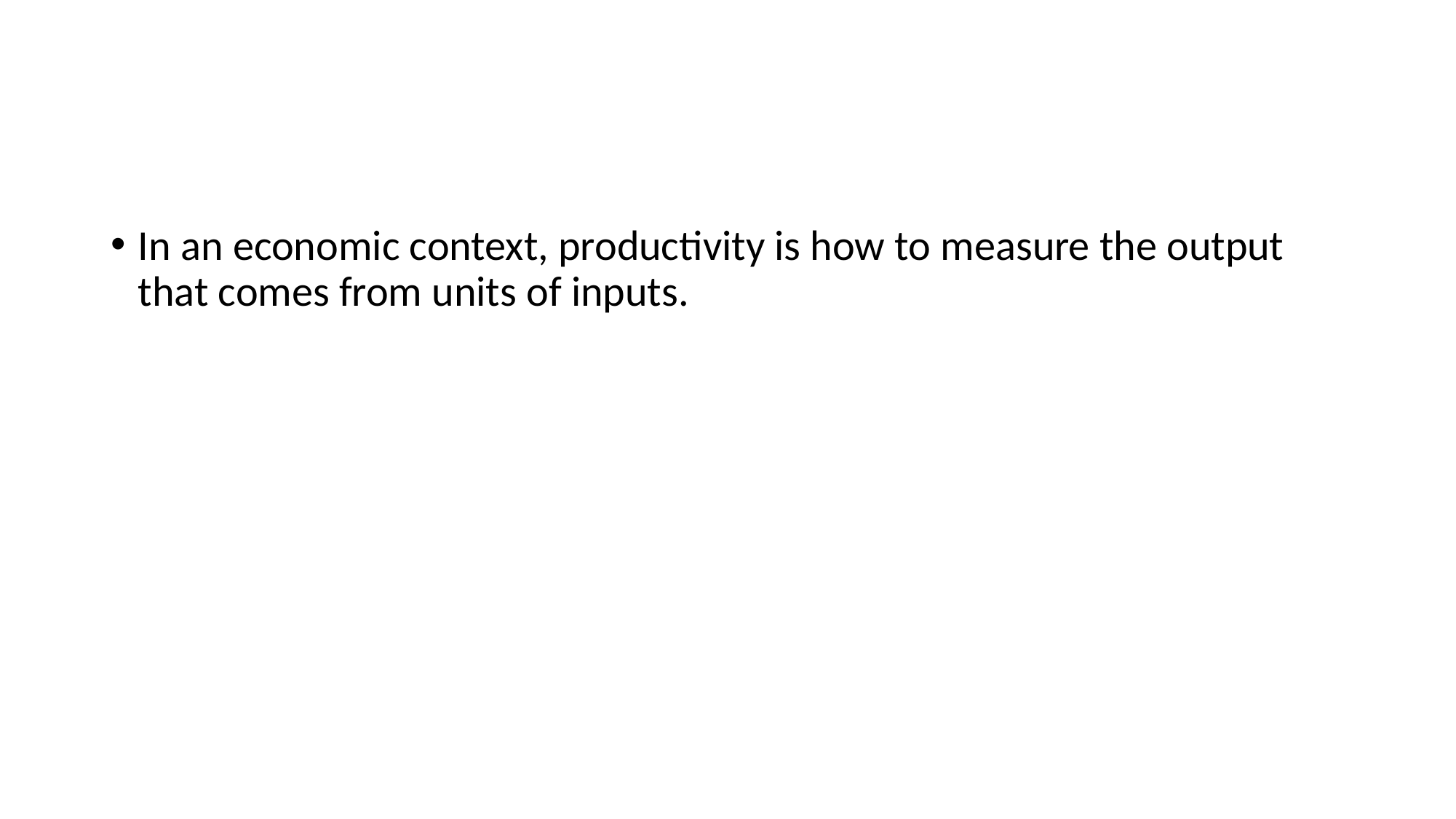

In an economic context, productivity is how to measure the output that comes from units of inputs.